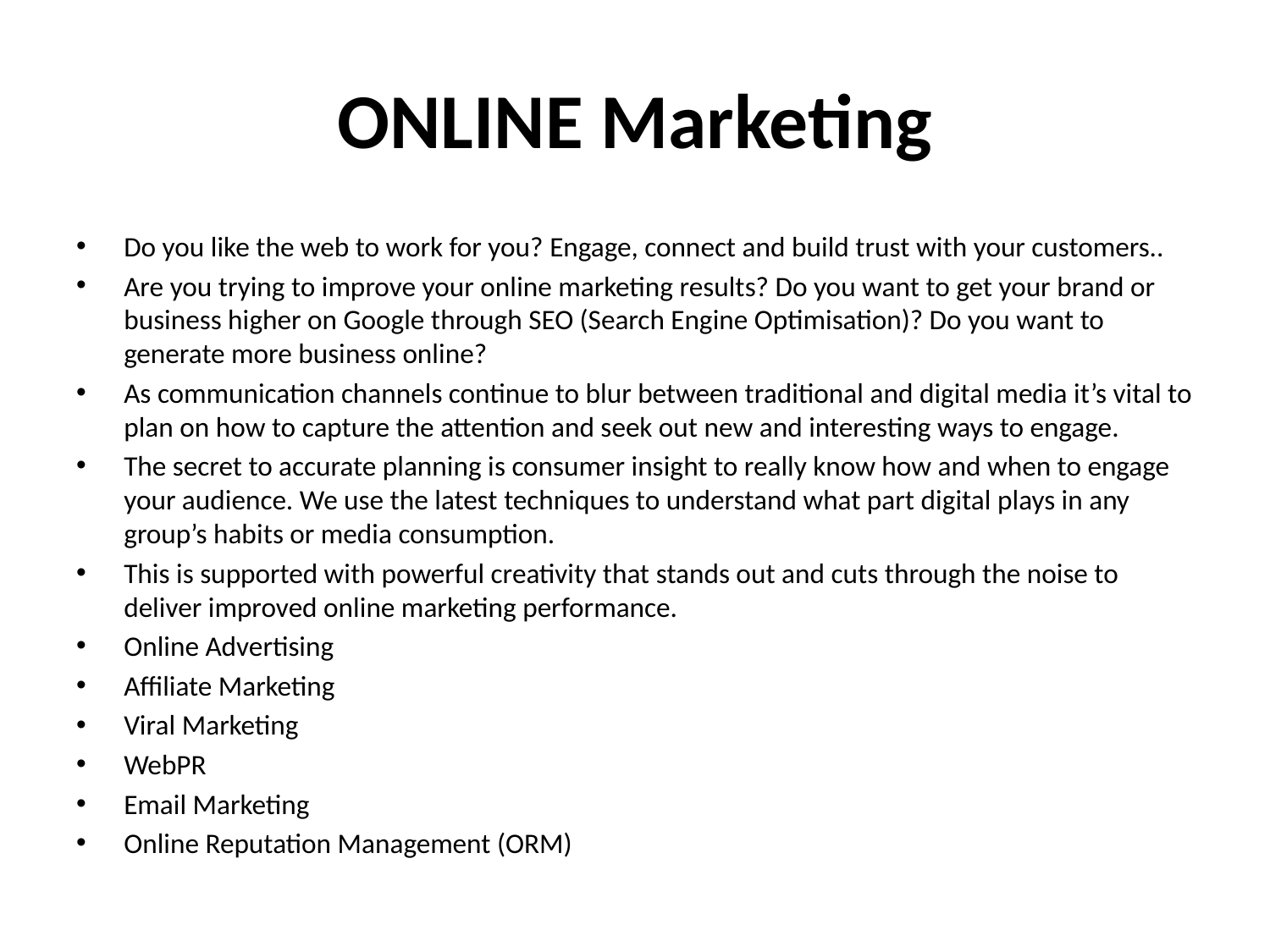

# ONLINE Marketing
Do you like the web to work for you? Engage, connect and build trust with your customers..
Are you trying to improve your online marketing results? Do you want to get your brand or business higher on Google through SEO (Search Engine Optimisation)? Do you want to generate more business online?
As communication channels continue to blur between traditional and digital media it’s vital to plan on how to capture the attention and seek out new and interesting ways to engage.
The secret to accurate planning is consumer insight to really know how and when to engage your audience. We use the latest techniques to understand what part digital plays in any group’s habits or media consumption.
This is supported with powerful creativity that stands out and cuts through the noise to deliver improved online marketing performance.
Online Advertising
Affiliate Marketing
Viral Marketing
WebPR
Email Marketing
Online Reputation Management (ORM)